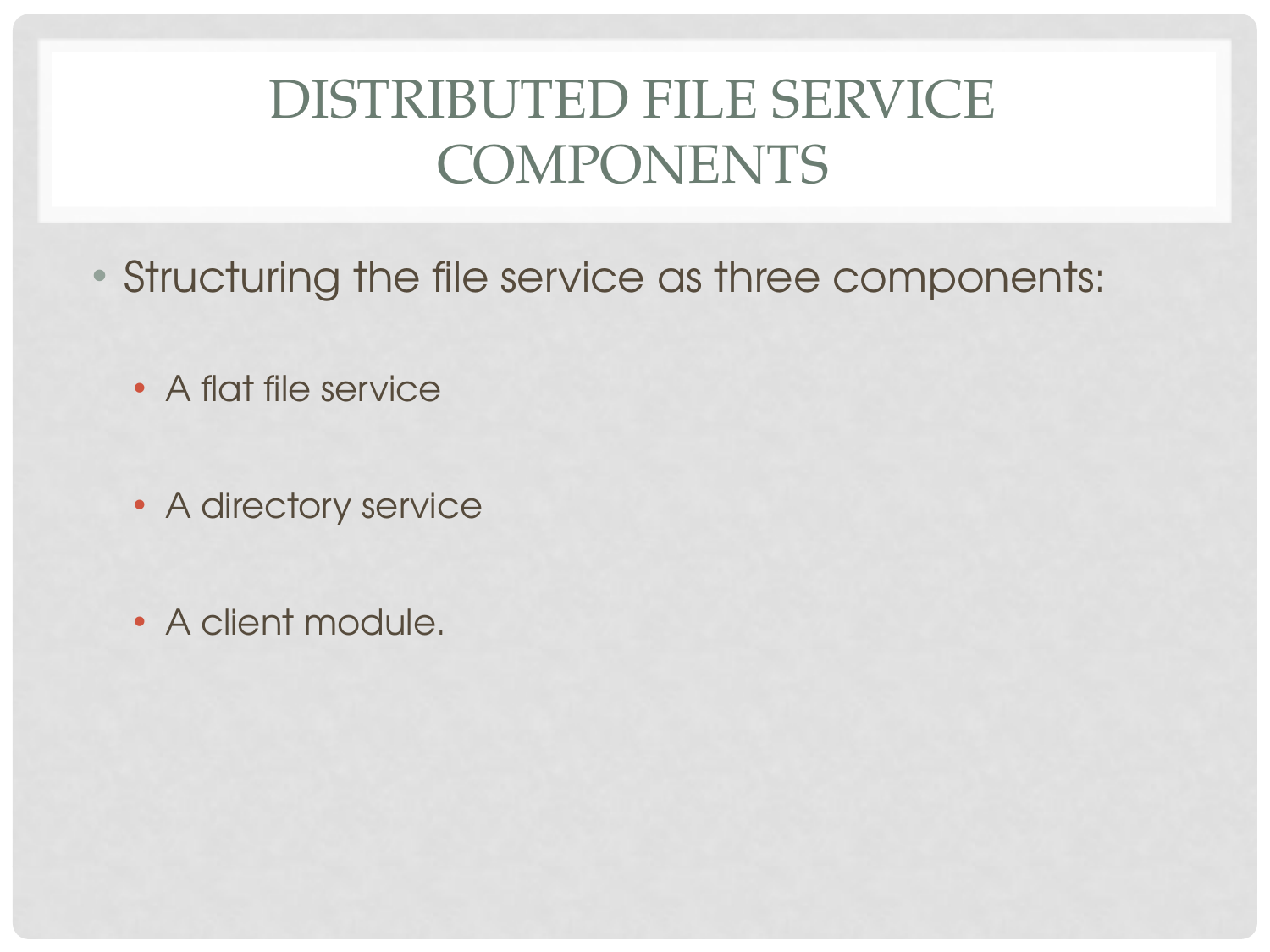

# DISTRIBUTED File Service COMPONENTS
Structuring the file service as three components:

A flat file service

A directory service

A client module.